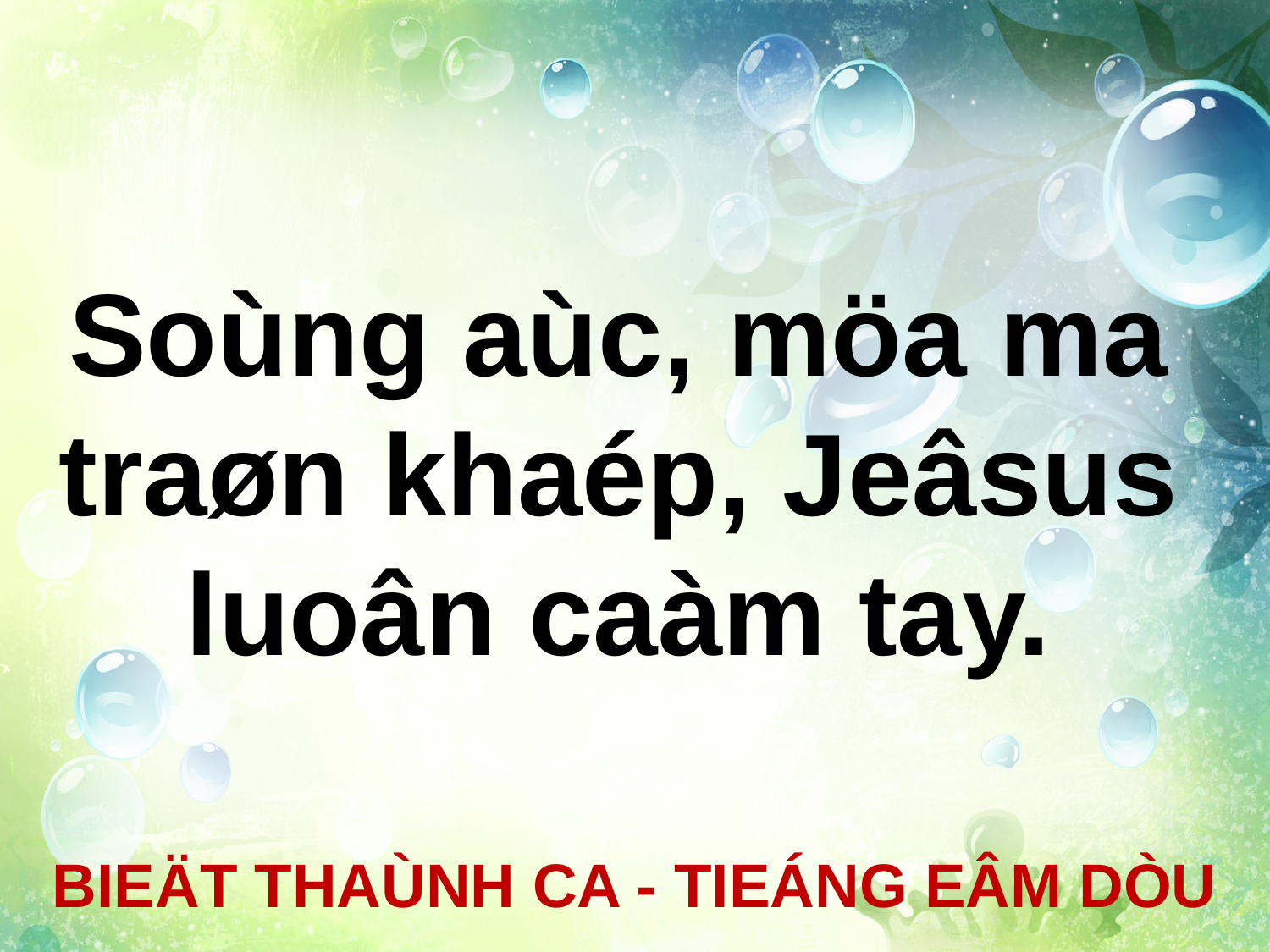

Soùng aùc, möa ma
traøn khaép, Jeâsus
luoân caàm tay.
BIEÄT THAÙNH CA - TIEÁNG EÂM DÒU